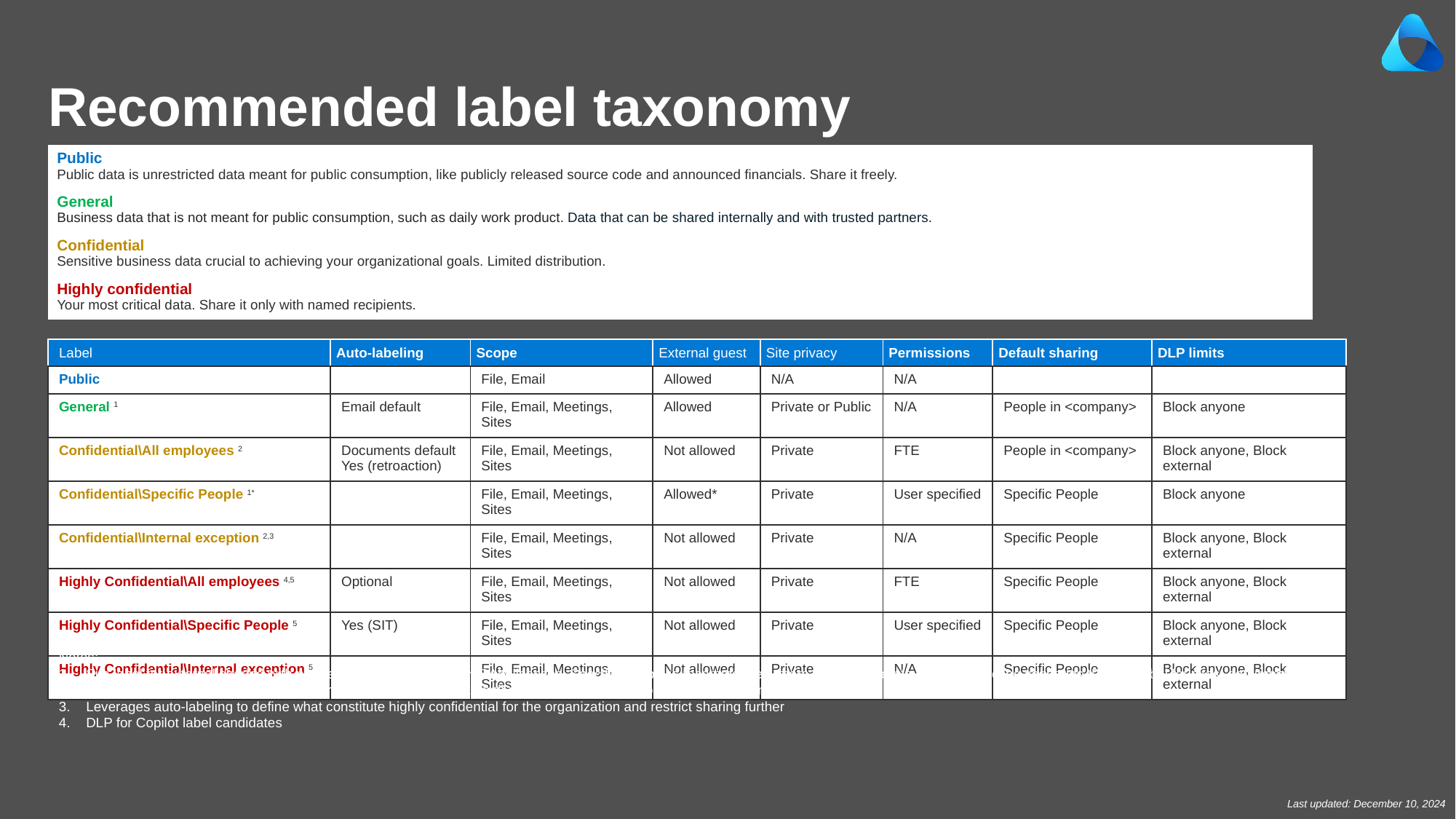

Recommended label taxonomy
| Public Public data is unrestricted data meant for public consumption, like publicly released source code and announced financials. Share it freely. |
| --- |
| General  Business data that is not meant for public consumption, such as daily work product. Data that can be shared internally and with trusted partners. |
| Confidential Sensitive business data crucial to achieving your organizational goals. Limited distribution. |
| Highly confidential  Your most critical data. Share it only with named recipients. |
| Label | Auto-labeling | Scope | External guest | Site privacy | Permissions | Default sharing | DLP limits |
| --- | --- | --- | --- | --- | --- | --- | --- |
| Public |  | File, Email | Allowed | N/A | N/A |  |  |
| General 1 | Email default | File, Email, Meetings, Sites | Allowed | Private or Public | N/A | People in <company> | Block anyone |
| Confidential\All employees 2 | Documents default Yes (retroaction) | File, Email, Meetings, Sites | Not allowed | Private | FTE | People in <company> | Block anyone, Block external |
| Confidential\Specific People 1\* |  | File, Email, Meetings, Sites | Allowed\* | Private | User specified | Specific People | Block anyone |
| Confidential\Internal exception 2,3 |  | File, Email, Meetings, Sites | Not allowed | Private | N/A | Specific People | Block anyone, Block external |
| Highly Confidential\All employees 4,5 | Optional | File, Email, Meetings, Sites | Not allowed | Private | FTE | Specific People | Block anyone, Block external |
| Highly Confidential\Specific People 5 | Yes (SIT) | File, Email, Meetings, Sites | Not allowed | Private | User specified | Specific People | Block anyone, Block external |
| Highly Confidential\Internal exception 5 |  | File, Email, Meetings, Sites | Not allowed | Private | N/A | Specific People | Block anyone, Block external |
Notes:
Site label for external sharing with partners (* for customers with SAM licenses, Specific People is recommended, more details in ‘iterate with new labeling scenarios’)Default label for sites, documents
Provides a means for end users to lower severity and share externally.  Leverage DLP/IRM to manage deviations/risks.
Leverages auto-labeling to define what constitute highly confidential for the organization and restrict sharing further
DLP for Copilot label candidates
Last updated: December 10, 2024